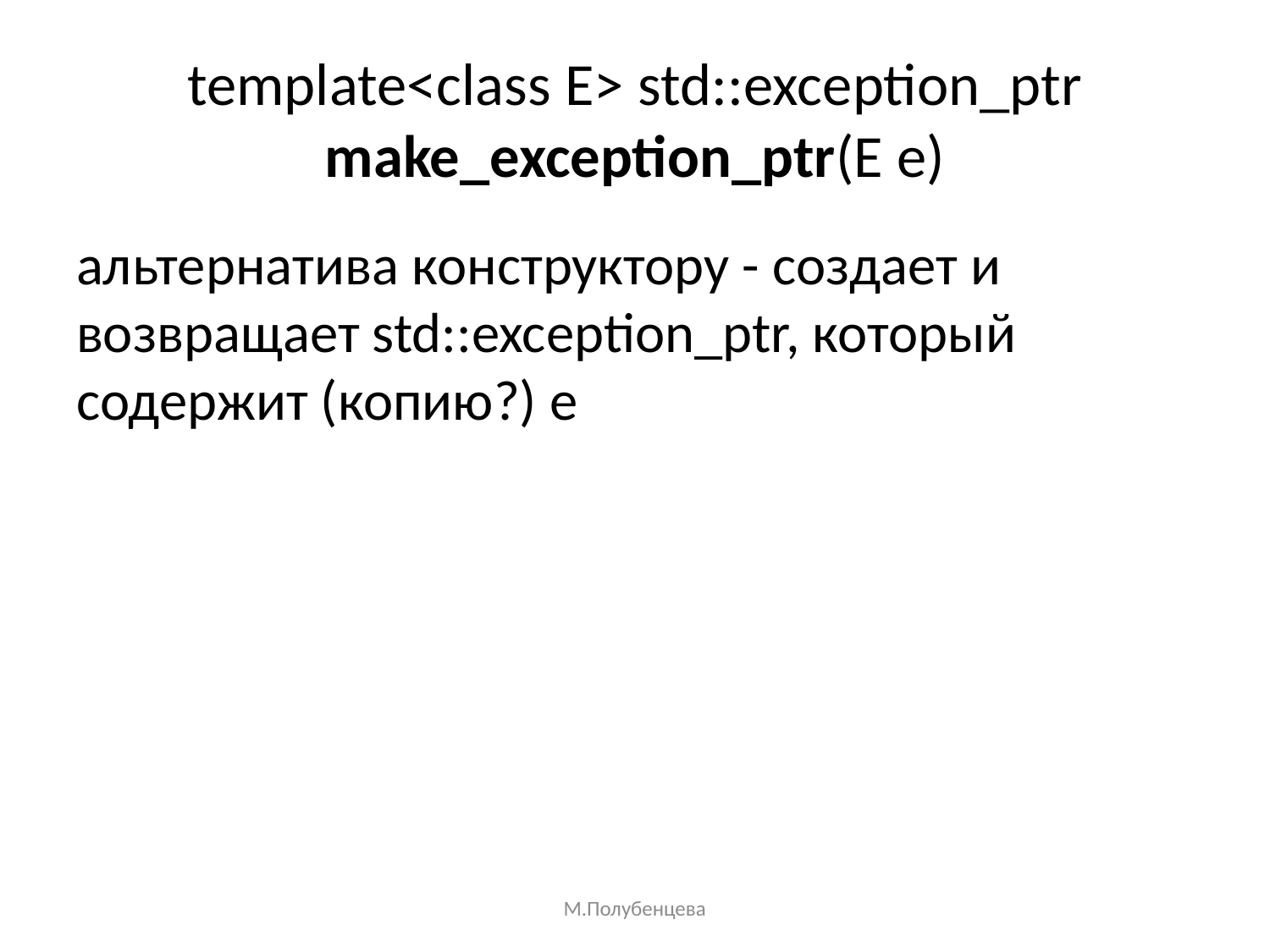

# template<class E> std::exception_ptr make_exception_ptr(E e)
альтернатива конструктору - создает и возвращает std::exception_ptr, который содержит (копию?) е
М.Полубенцева